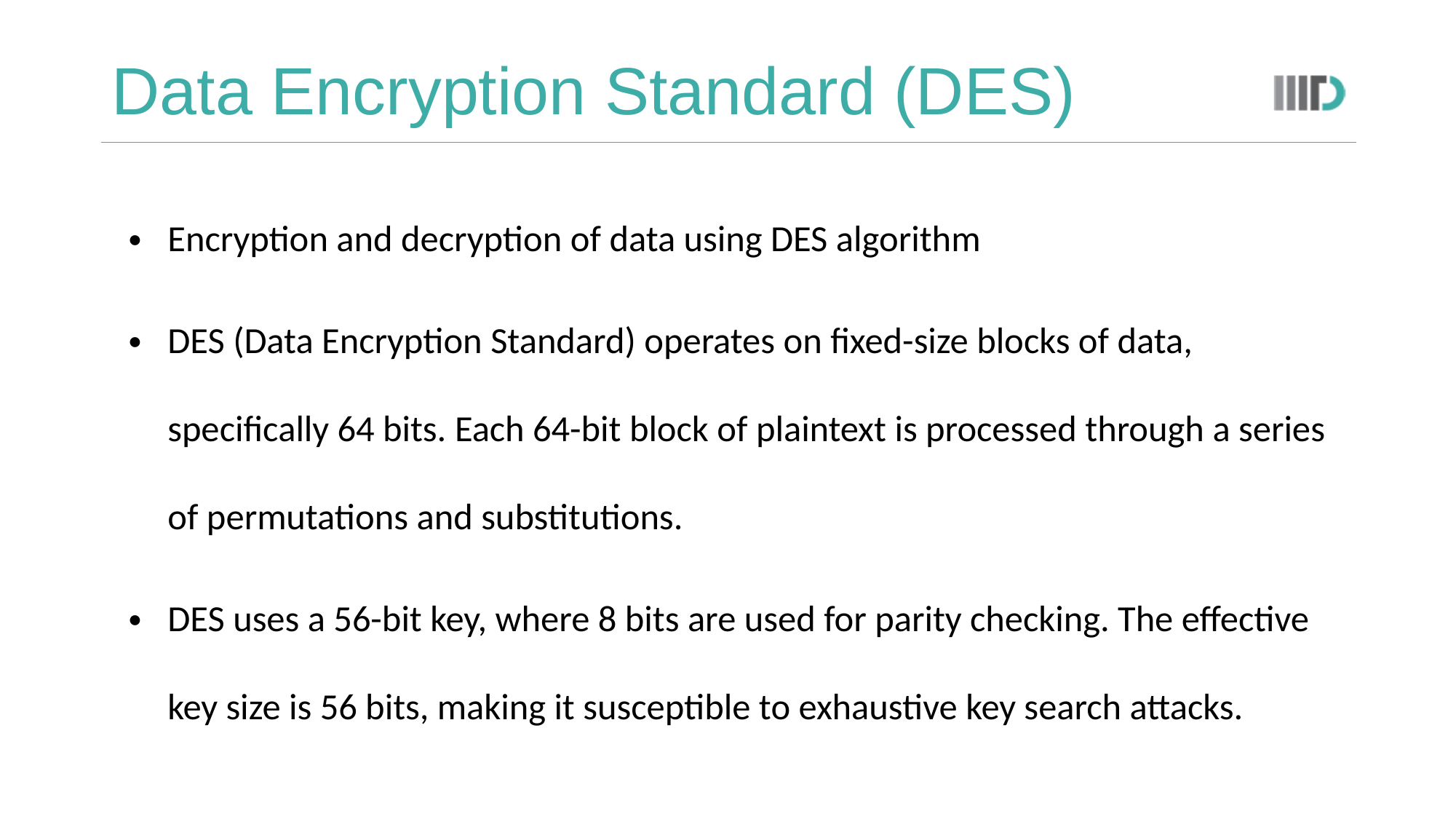

# Data Encryption Standard (DES)
Encryption and decryption of data using DES algorithm
DES (Data Encryption Standard) operates on fixed-size blocks of data, specifically 64 bits. Each 64-bit block of plaintext is processed through a series of permutations and substitutions.
DES uses a 56-bit key, where 8 bits are used for parity checking. The effective key size is 56 bits, making it susceptible to exhaustive key search attacks.